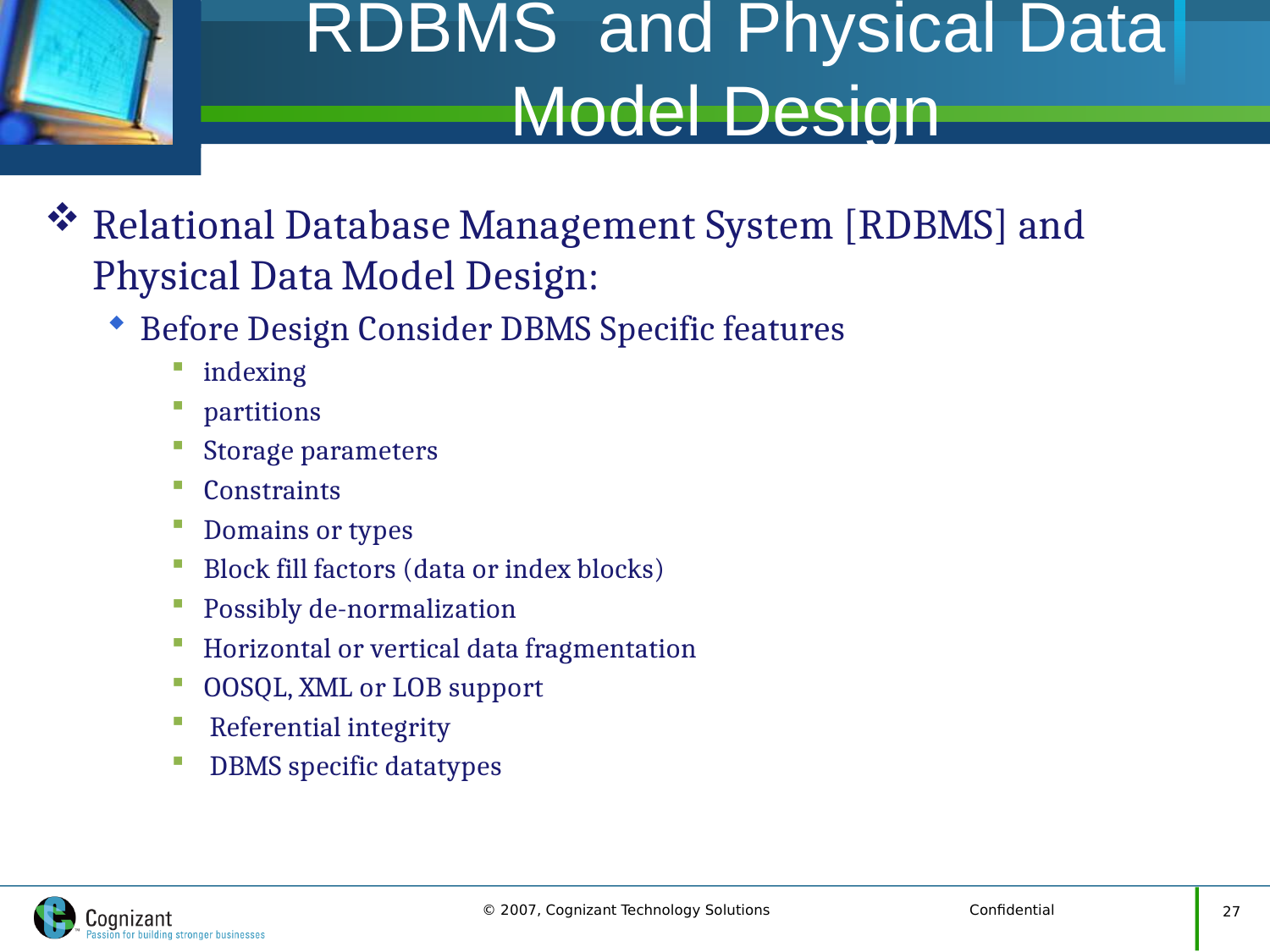

# RDBMS  and Physical Data Model Design
Relational Database Management System [RDBMS] and Physical Data Model Design:
Before Design Consider DBMS Specific features
indexing
partitions
Storage parameters
Constraints
Domains or types
Block fill factors (data or index blocks)
Possibly de-normalization
Horizontal or vertical data fragmentation
OOSQL, XML or LOB support
 Referential integrity
 DBMS specific datatypes
27